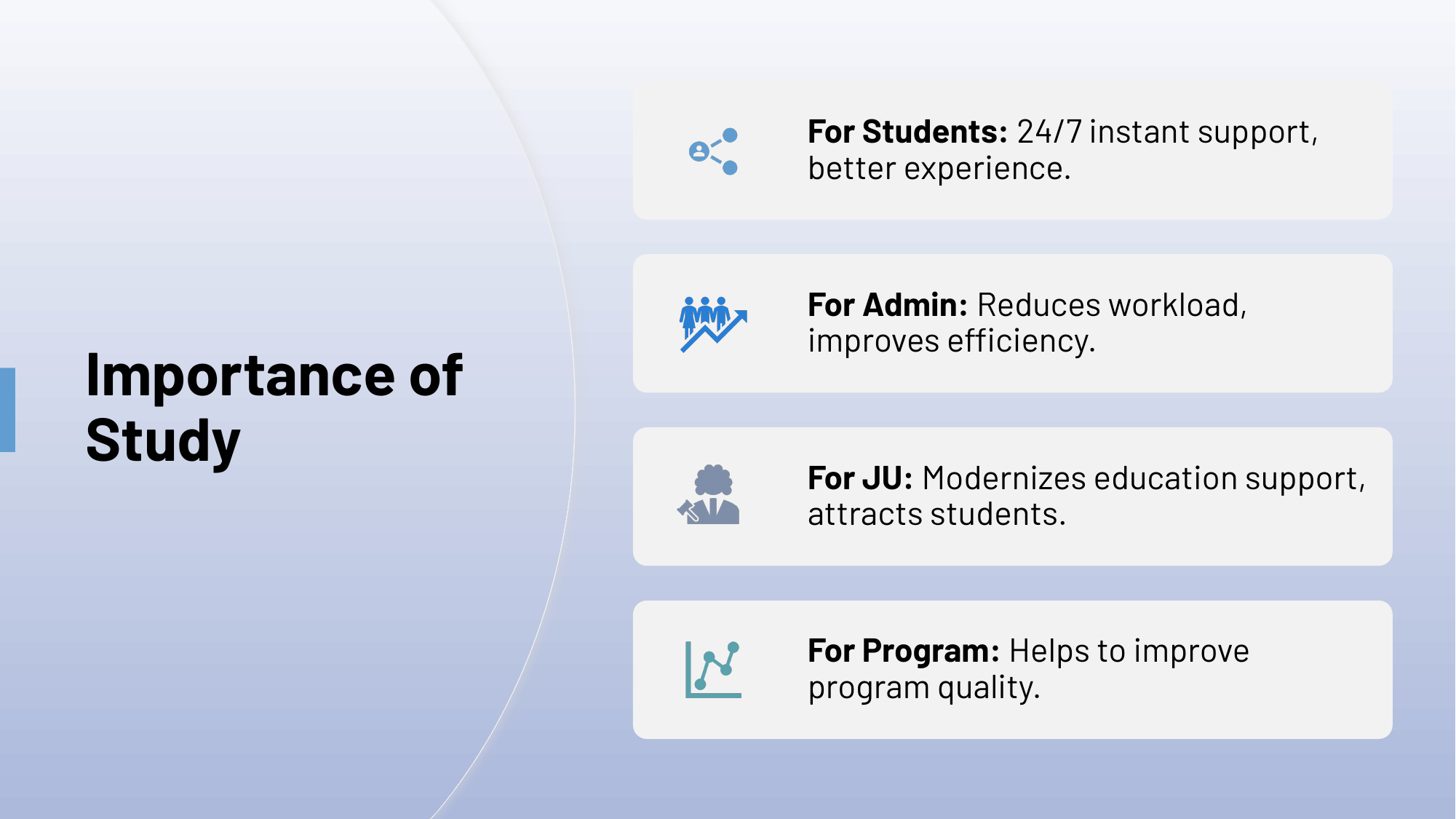

For Students: 24/7 instant support, better experience.
For Admin: Reduces workload, improves efficiency.
For JU: Modernizes education support, attracts students.
For Program: Helps to improve program quality.
# Importance of Study